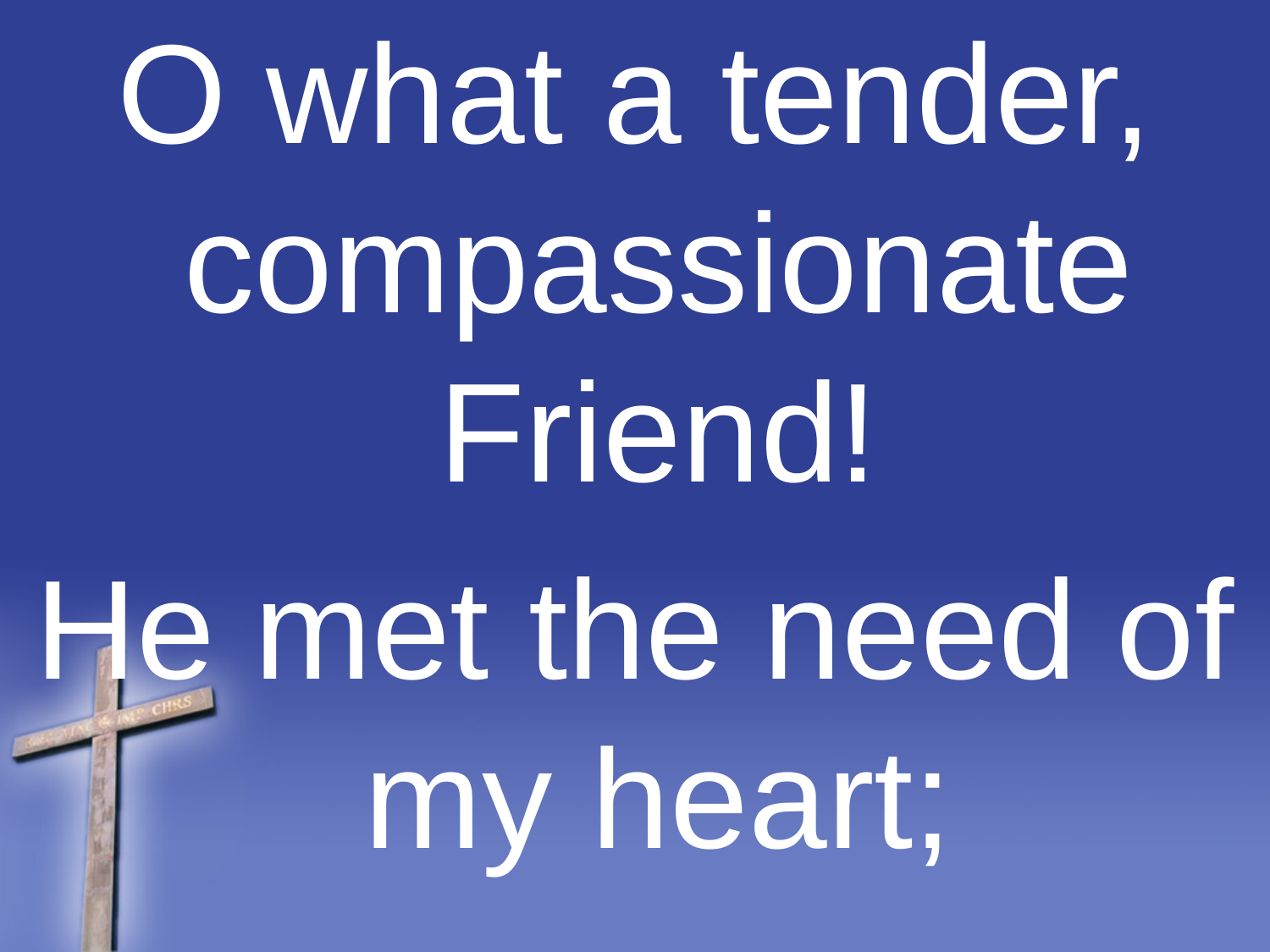

O what a tender, compassionate Friend!
He met the need of my heart;